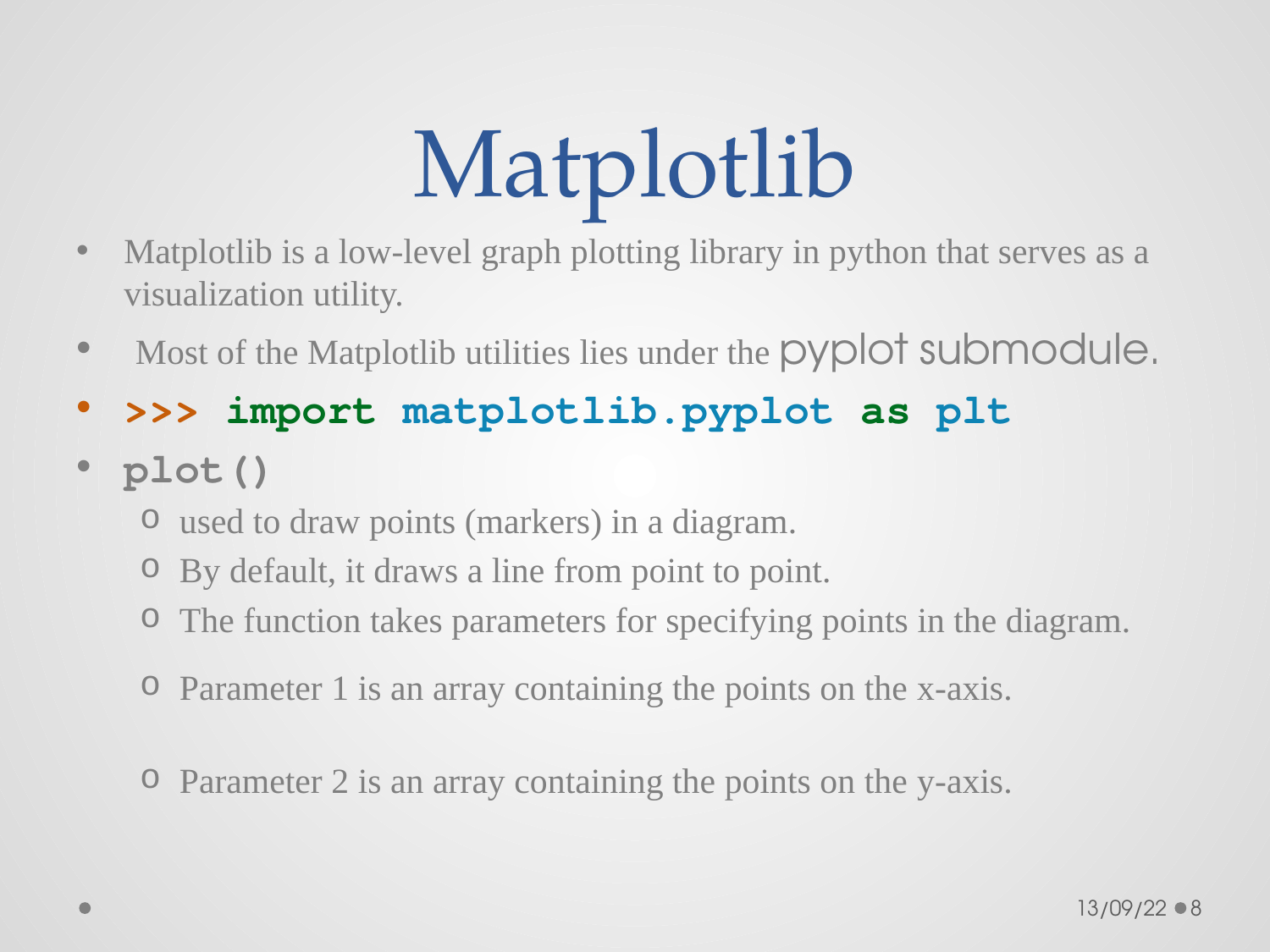

# Matplotlib
Matplotlib is a low-level graph plotting library in python that serves as a visualization utility.
 Most of the Matplotlib utilities lies under the pyplot submodule.
>>> import matplotlib.pyplot as plt
plot()
used to draw points (markers) in a diagram.
By default, it draws a line from point to point.
The function takes parameters for specifying points in the diagram.
Parameter 1 is an array containing the points on the x-axis.
Parameter 2 is an array containing the points on the y-axis.

13/09/22
8